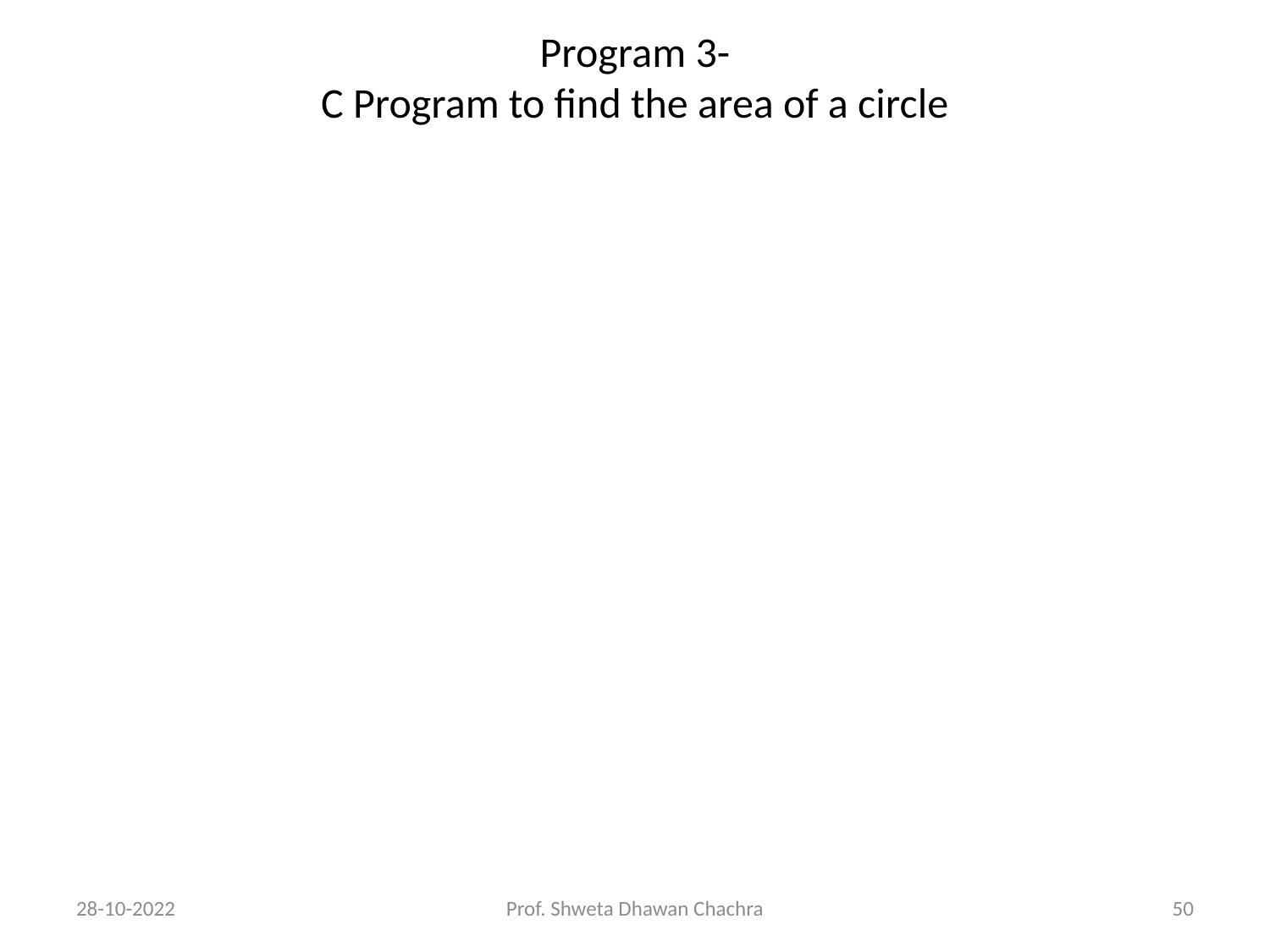

# Program 3- C Program to find the area of a circle
28-10-2022
Prof. Shweta Dhawan Chachra
50